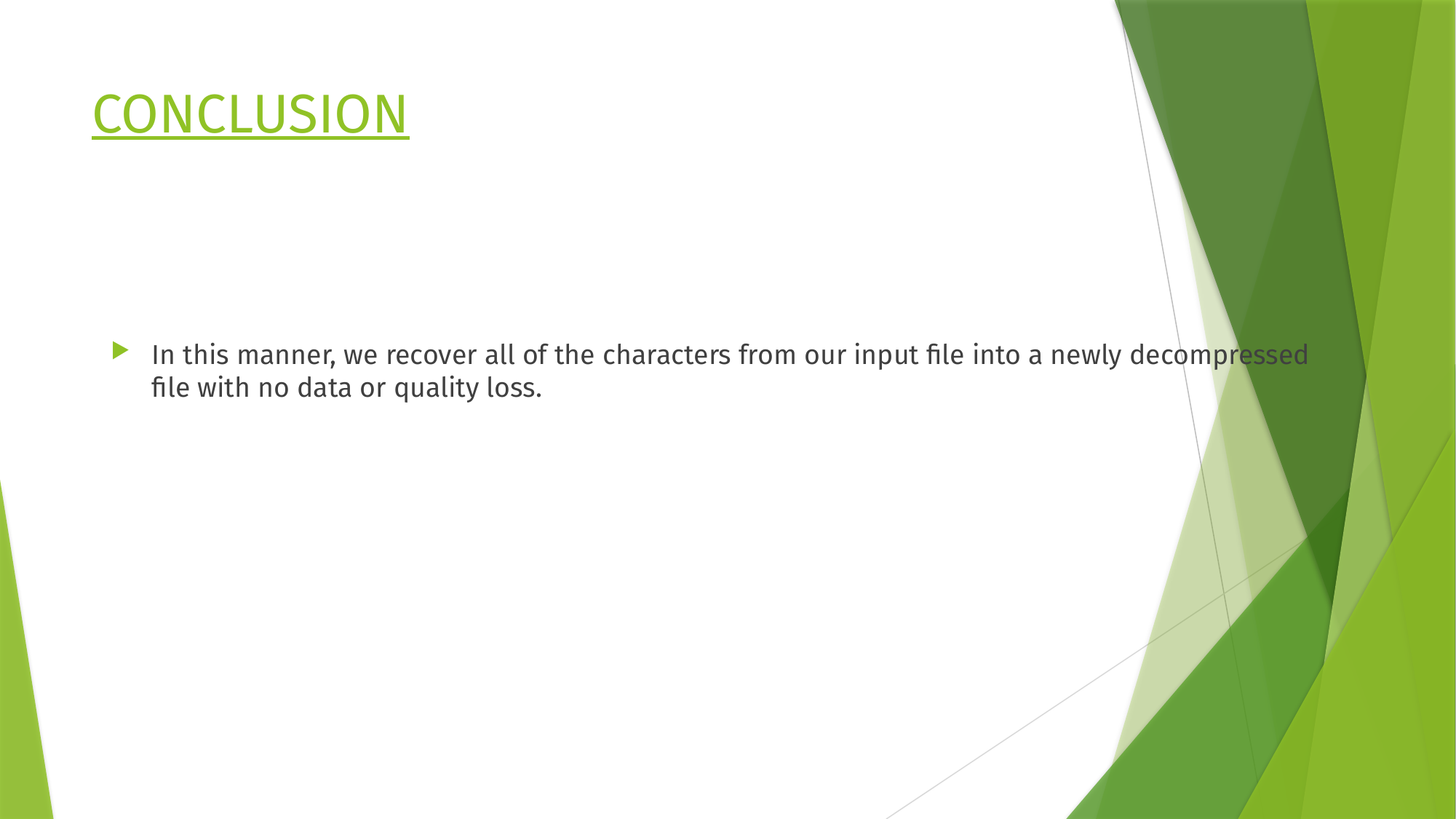

# CONCLUSION
In this manner, we recover all of the characters from our input file into a newly decompressed file with no data or quality loss.